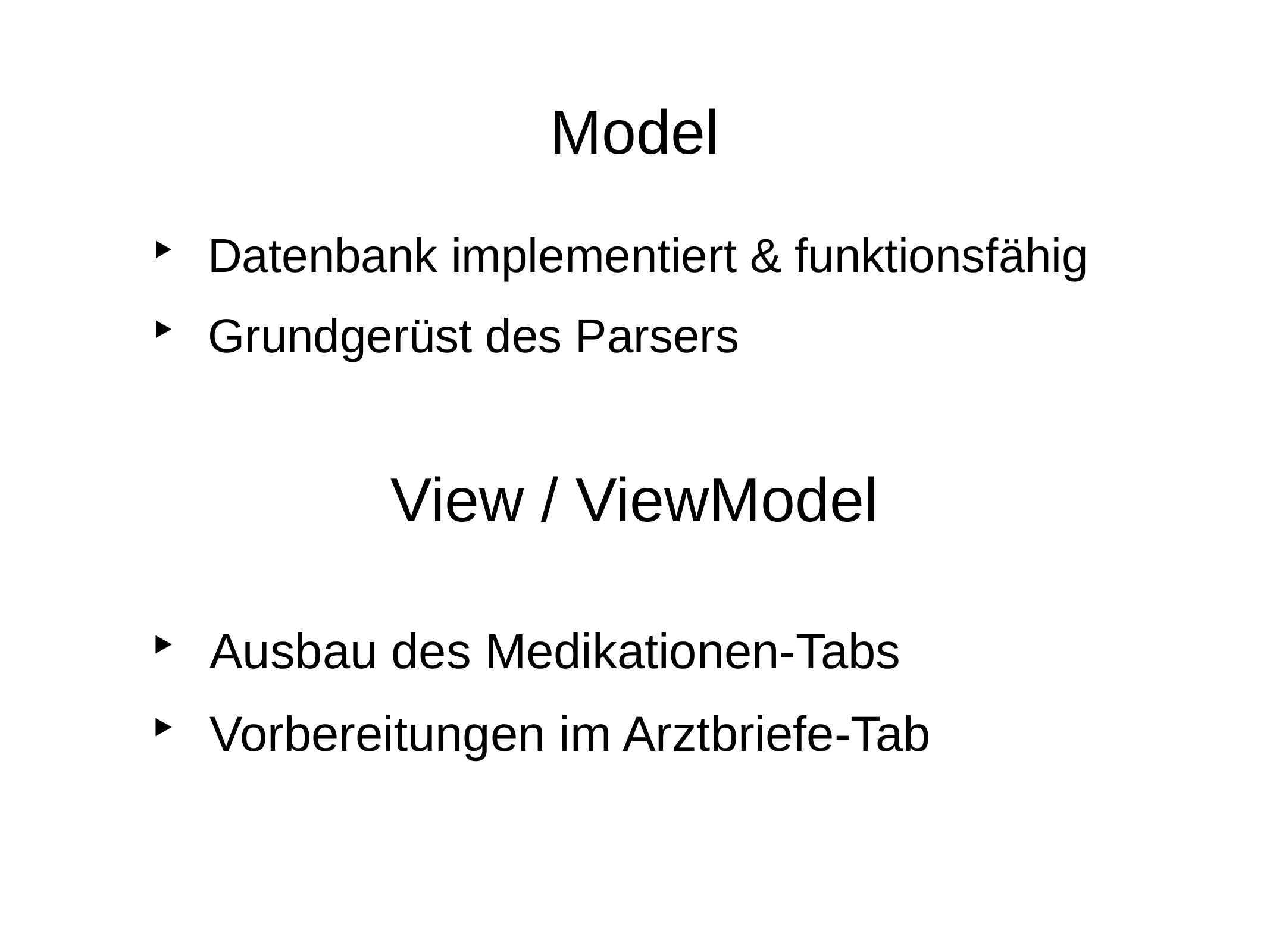

Model
Datenbank implementiert & funktionsfähig
Grundgerüst des Parsers
View / ViewModel
Ausbau des Medikationen-Tabs
Vorbereitungen im Arztbriefe-Tab